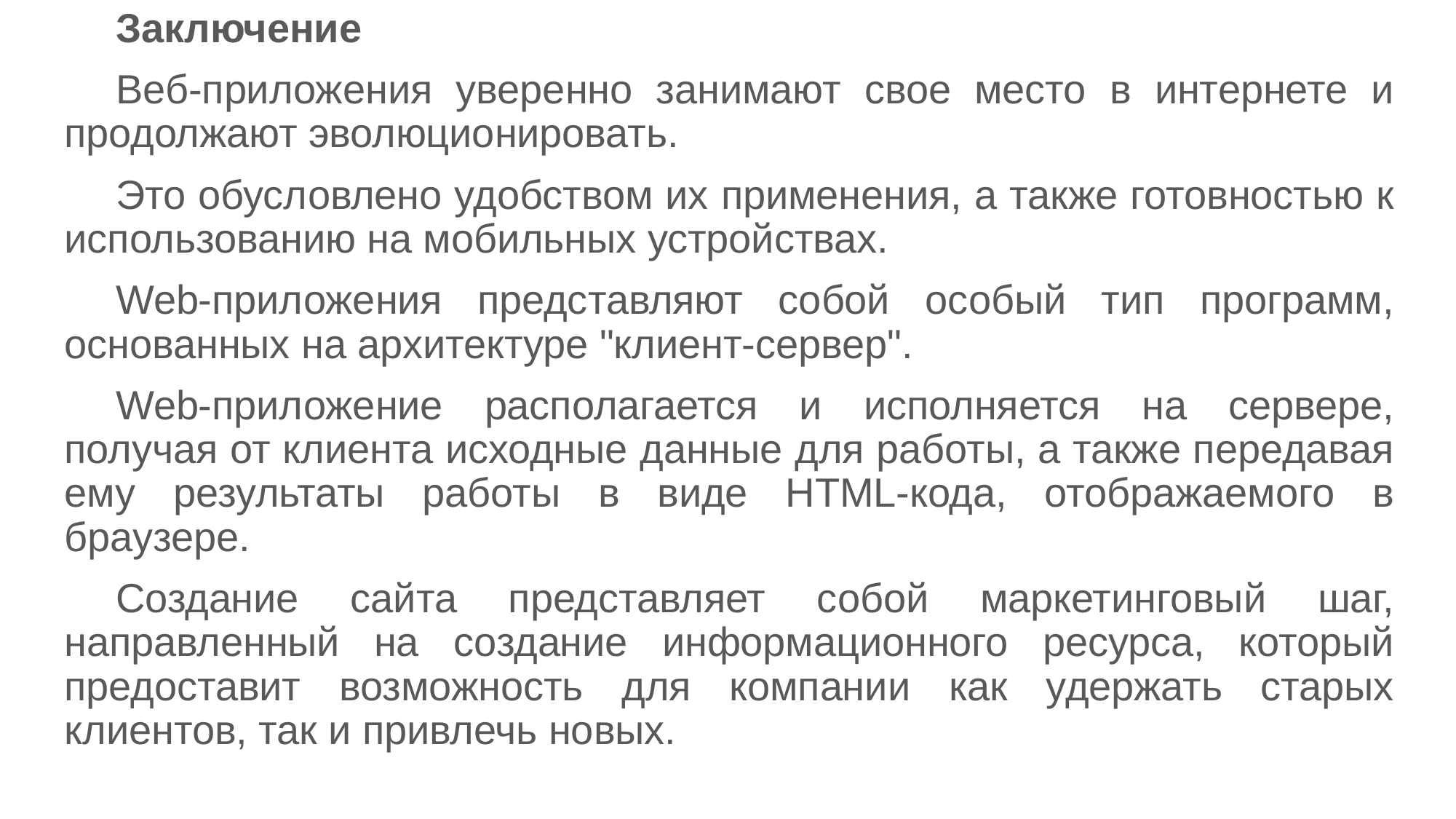

Заключение
Веб-приложения уверенно занимают свое место в интернете и продолжают эволюционировать.
Это обусловлено удобством их применения, а также готовностью к использованию на мобильных устройствах.
Web-приложения представляют собой особый тип программ, основанных на архитектуре "клиент-сервер".
Web-приложение располагается и исполняется на сервере, получая от клиента исходные данные для работы, а также передавая ему результаты работы в виде HTML-кода, отображаемого в браузере.
Создание сайта представляет собой маркетинговый шаг, направленный на создание информационного ресурса, который предоставит возможность для компании как удержать старых клиентов, так и привлечь новых.
Web-приложение